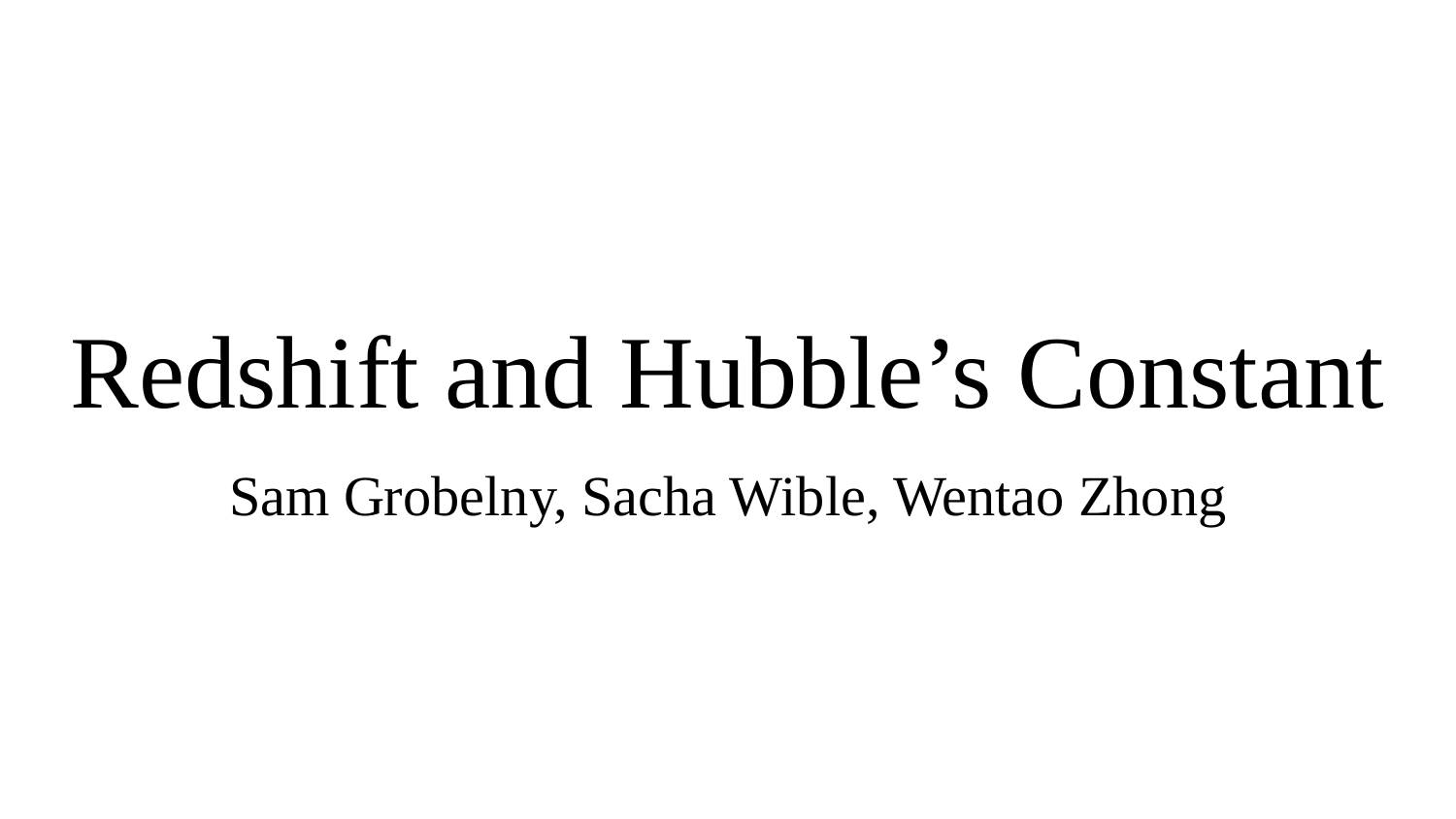

# Redshift and Hubble’s Constant
Sam Grobelny, Sacha Wible, Wentao Zhong